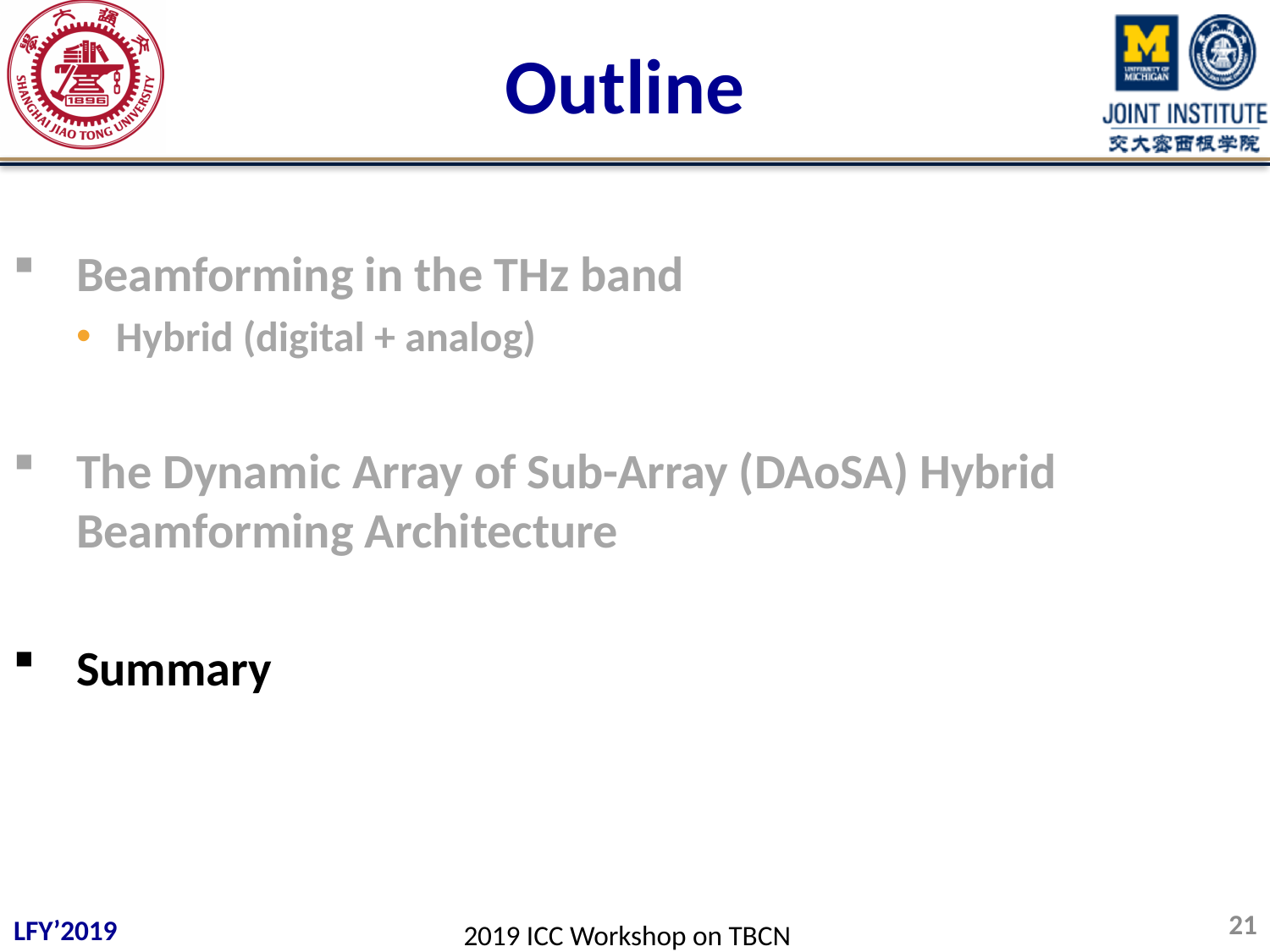

# Outline

Beamforming in the THz band
Hybrid (digital + analog)

The Dynamic Array of Sub-Array (DAoSA) Hybrid Beamforming Architecture

Summary

21